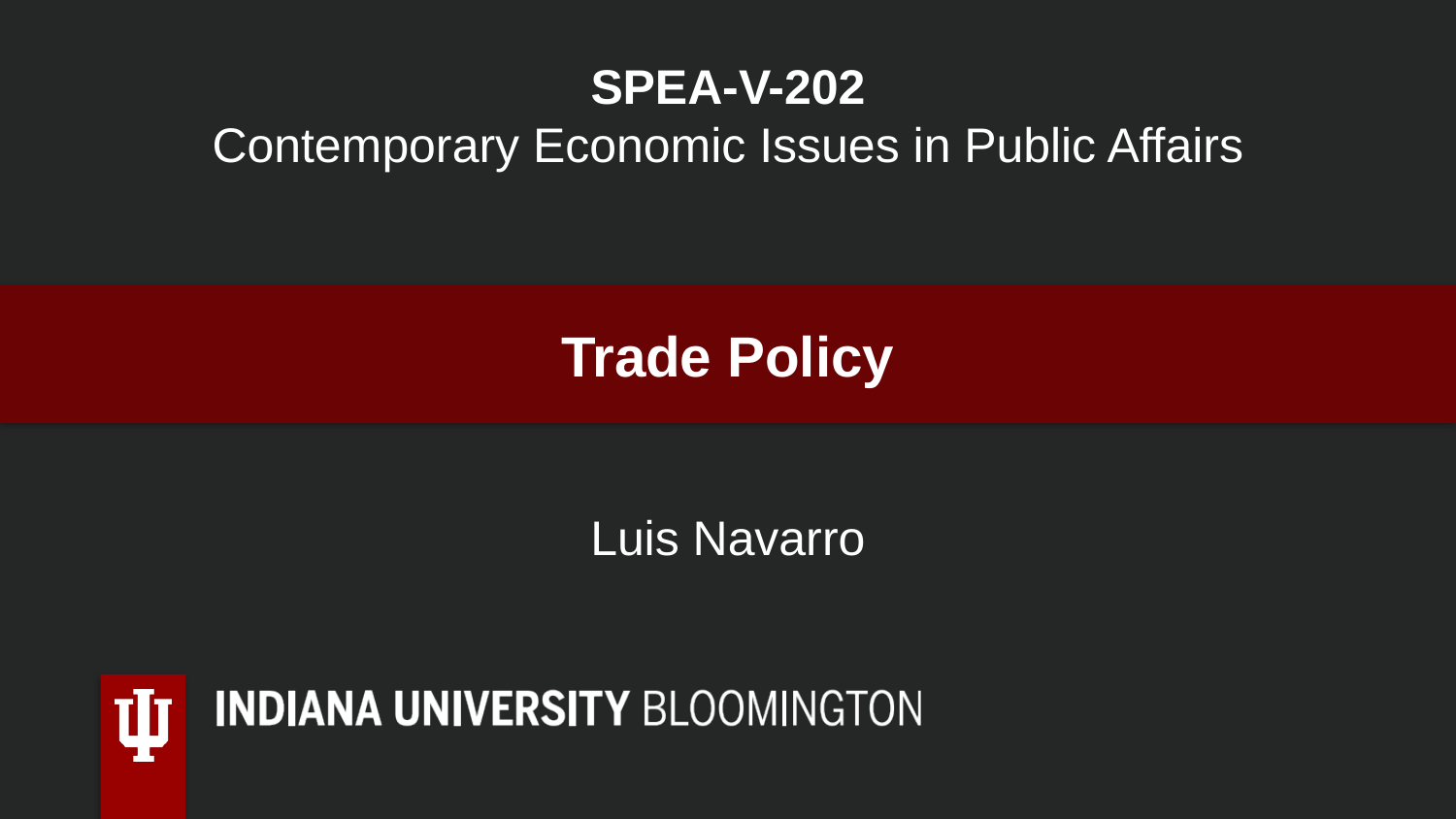

SPEA-V-202
Contemporary Economic Issues in Public Affairs

Trade Policy

Luis Navarro